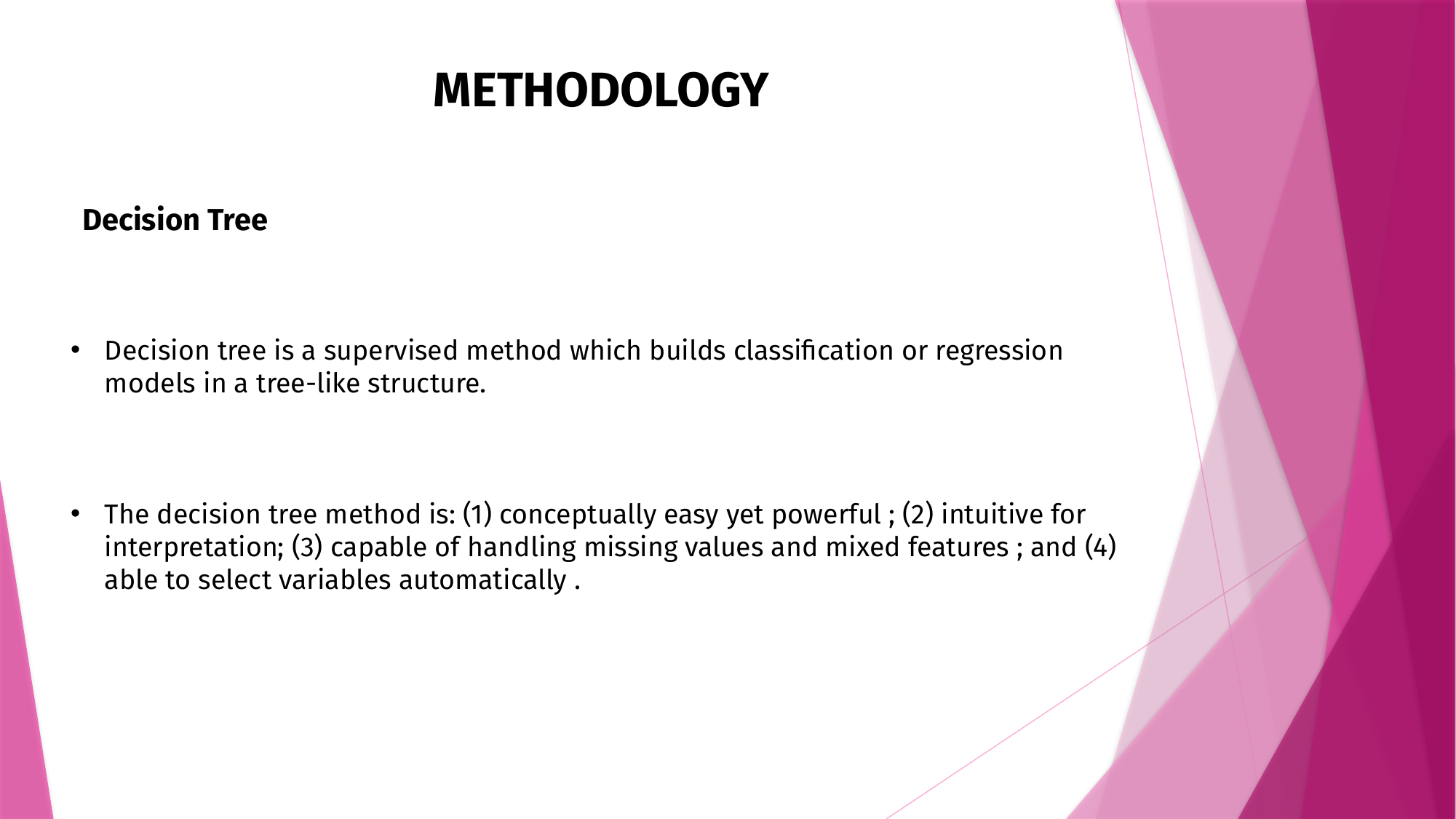

METHODOLOGY
Decision Tree
Decision tree is a supervised method which builds classification or regression models in a tree-like structure.

The decision tree method is: (1) conceptually easy yet powerful ; (2) intuitive for interpretation; (3) capable of handling missing values and mixed features ; and (4) able to select variables automatically .